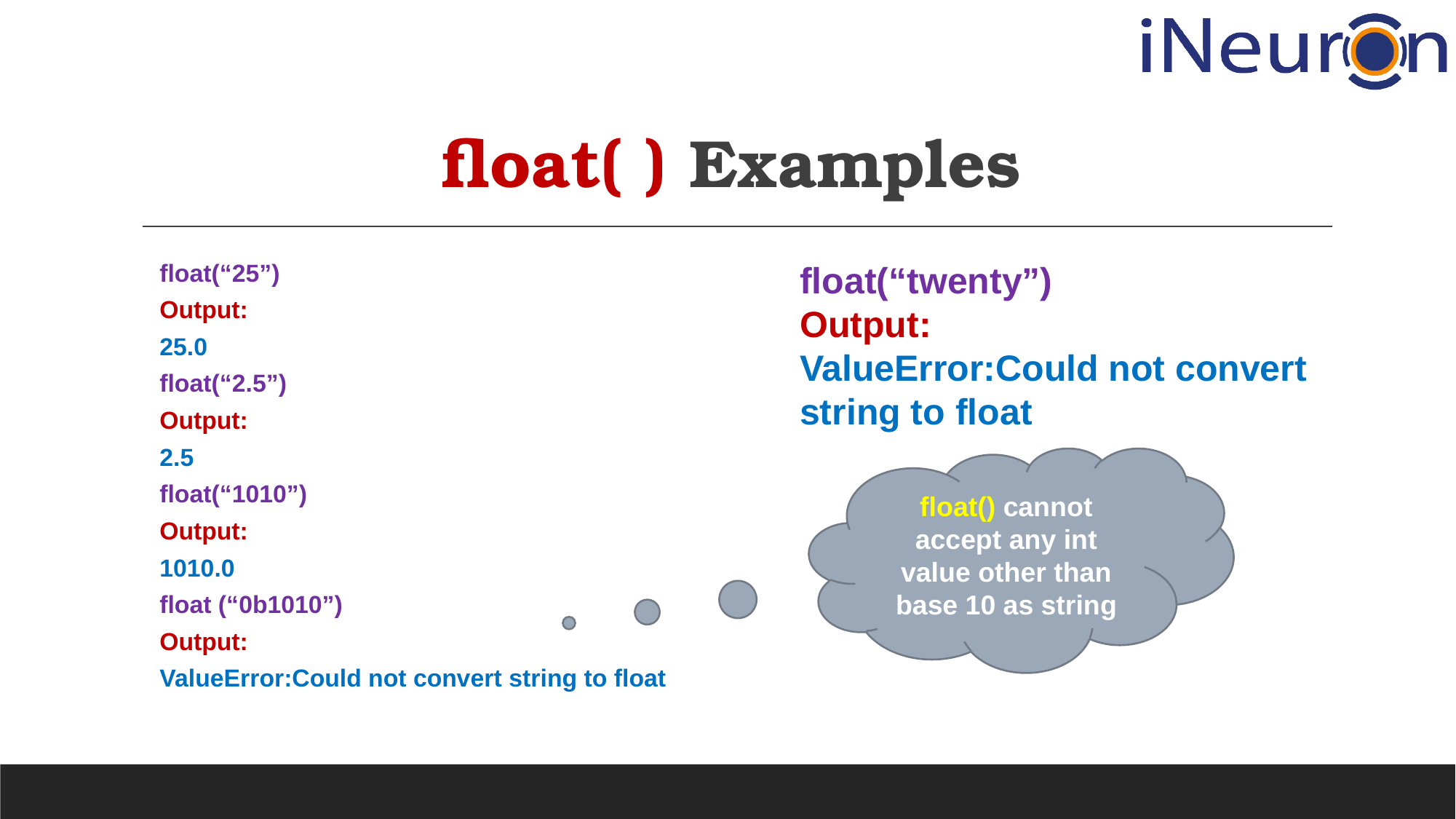

# float( ) Examples
float(“25”)
Output:
25.0
float(“2.5”)
Output:
2.5
float(“1010”)
Output:
1010.0
float (“0b1010”)
Output:
ValueError:Could not convert string to float

float(“twenty”)
Output:
ValueError:Could not convert string to float
float() cannot accept any int value other than base 10 as string